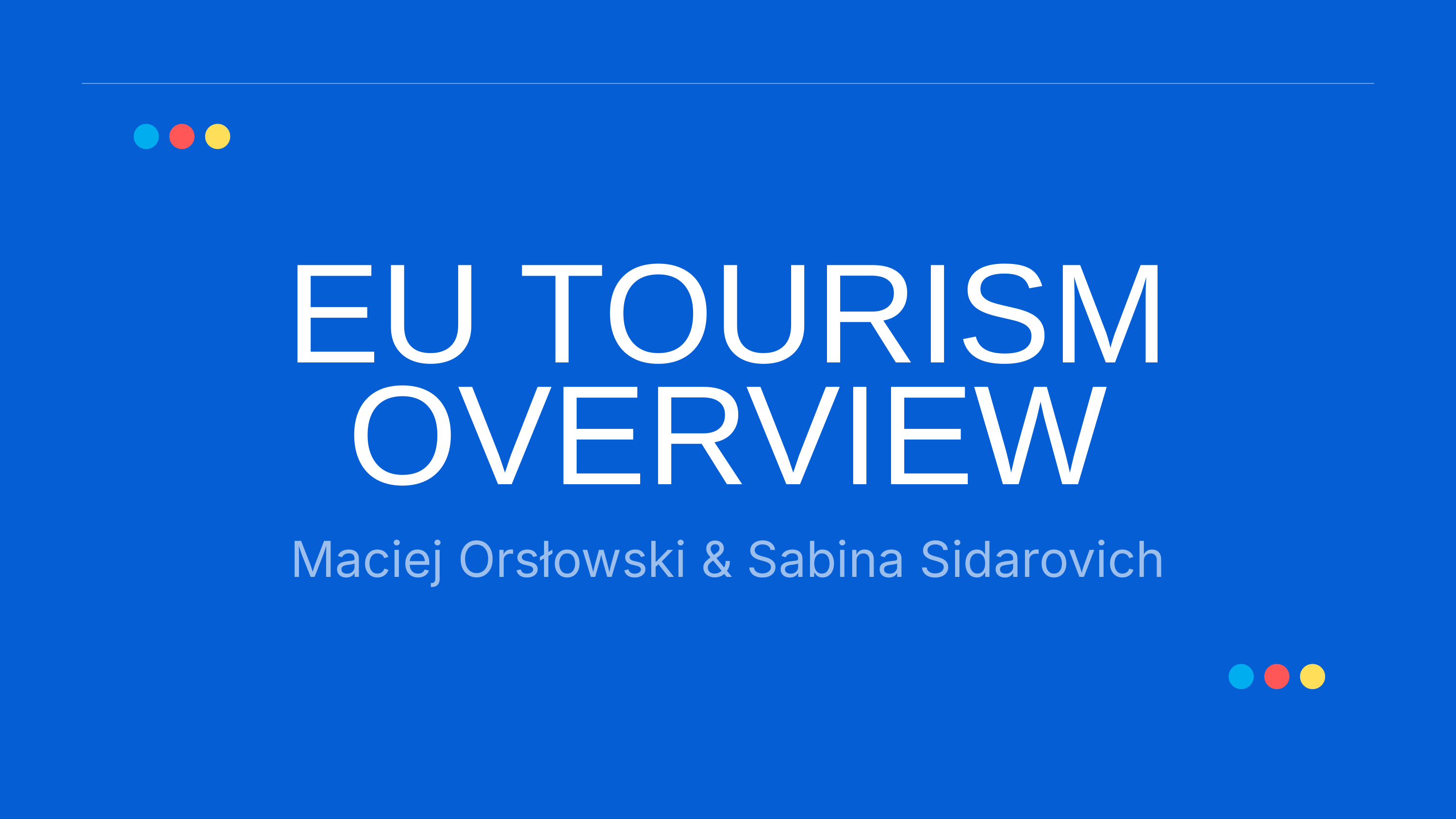

EU TOURISM OVERVIEW
Maciej Orsłowski & Sabina Sidarovich